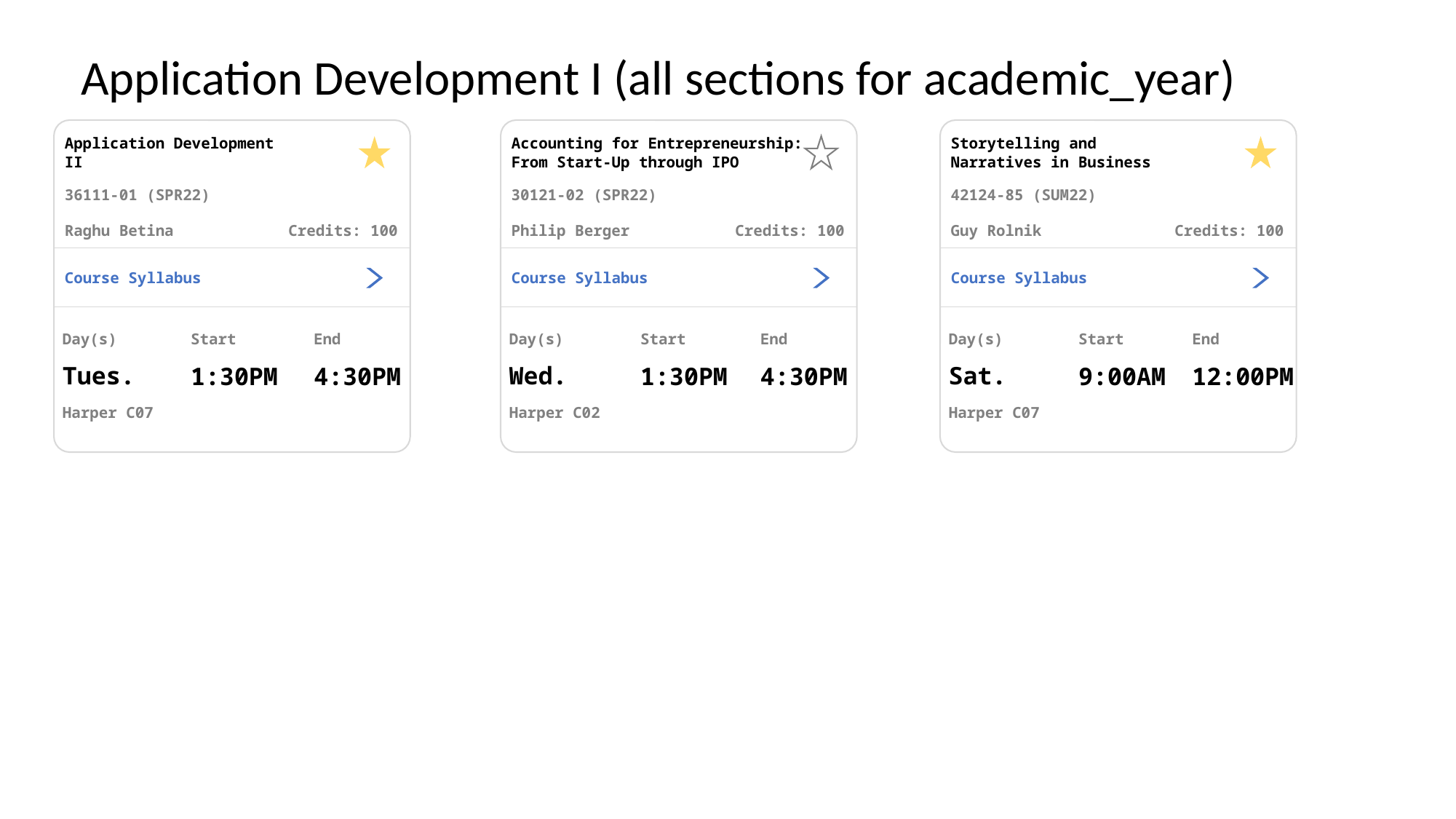

# Application Development I (all sections for academic_year)

Application Development II
Accounting for Entrepreneurship: From Start-Up through IPO
Storytelling and Narratives in Business

36111-01 (SPR22)
30121-02 (SPR22)
42124-85 (SUM22)
Credits: 100
Credits: 100
Credits: 100
Raghu Betina
Philip Berger
Guy Rolnik
Course Syllabus
Course Syllabus
Course Syllabus

Day(s)
Start
End
Day(s)
Start
End
Day(s)
Start
End
Tues.
Wed.
Sat.
1:30PM
4:30PM
1:30PM
4:30PM
9:00AM
12:00PM
Harper C07
Harper C02
Harper C07